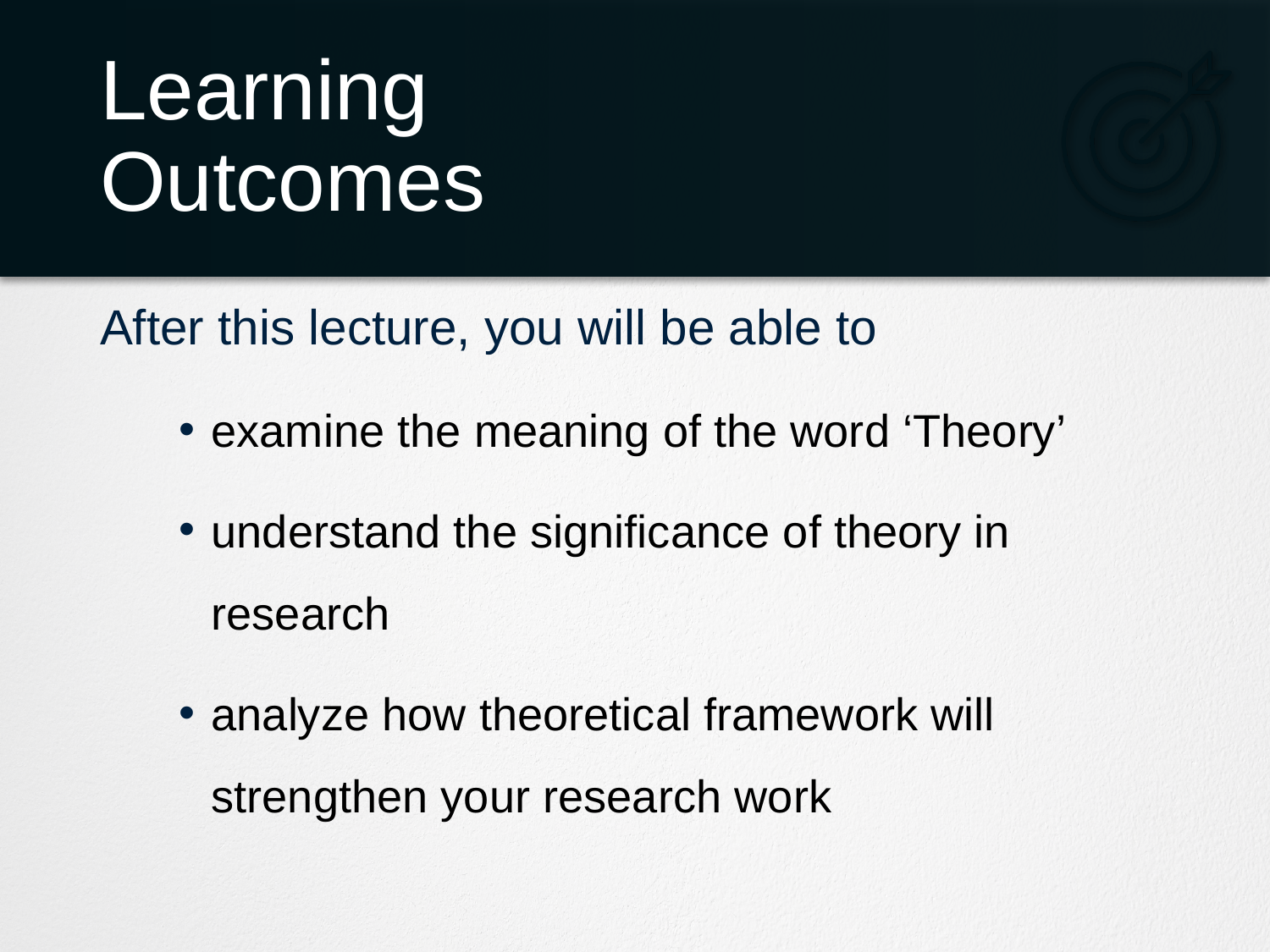

# Learning Outcomes
examine the meaning of the word ‘Theory’
understand the significance of theory in research
analyze how theoretical framework will strengthen your research work